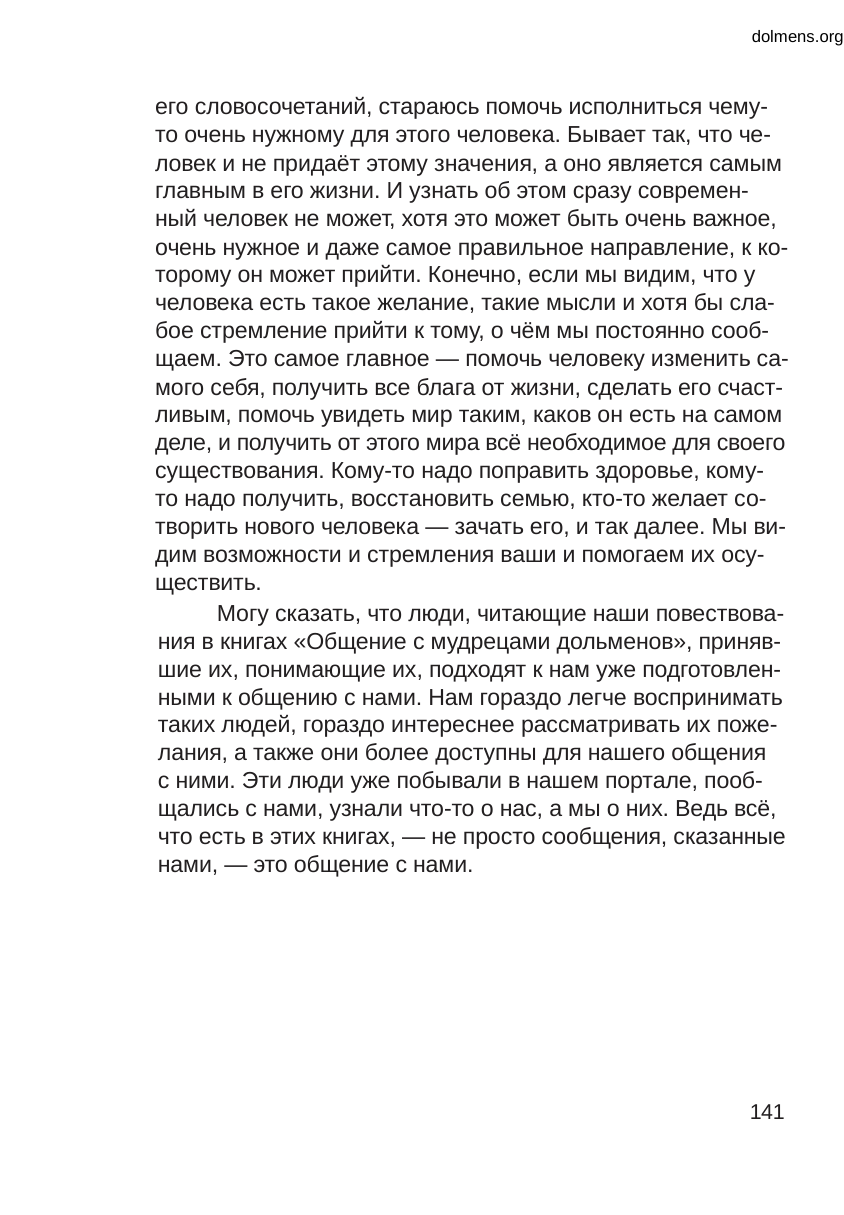

dolmens.org

его словосочетаний, стараюсь помочь исполниться чему-
то очень нужному для этого человека. Бывает так, что че-
ловек и не придаёт этому значения, а оно является самым
главным в его жизни. И узнать об этом сразу современ-
ный человек не может, хотя это может быть очень важное,
очень нужное и даже самое правильное направление, к ко-
торому он может прийти. Конечно, если мы видим, что у
человека есть такое желание, такие мысли и хотя бы сла-
бое стремление прийти к тому, о чём мы постоянно сооб-
щаем. Это самое главное — помочь человеку изменить са-
мого себя, получить все блага от жизни, сделать его счаст-
ливым, помочь увидеть мир таким, каков он есть на самом
деле, и получить от этого мира всё необходимое для своего
существования. Кому-то надо поправить здоровье, кому-
то надо получить, восстановить семью, кто-то желает со-
творить нового человека — зачать его, и так далее. Мы ви-
дим возможности и стремления ваши и помогаем их осу-
ществить.

Могу сказать, что люди, читающие наши повествова-
ния в книгах «Общение с мудрецами дольменов», приняв-
шие их, понимающие их, подходят к нам уже подготовлен-
ными к общению с нами. Нам гораздо легче воспринимать
таких людей, гораздо интереснее рассматривать их поже-
лания, а также они более доступны для нашего общения
с ними. Эти люди уже побывали в нашем портале, пооб-
щались с нами, узнали что-то о нас, а мы о них. Ведь всё,
что есть в этих книгах, — не просто сообщения, сказанные
нами, — это общение с нами.

141